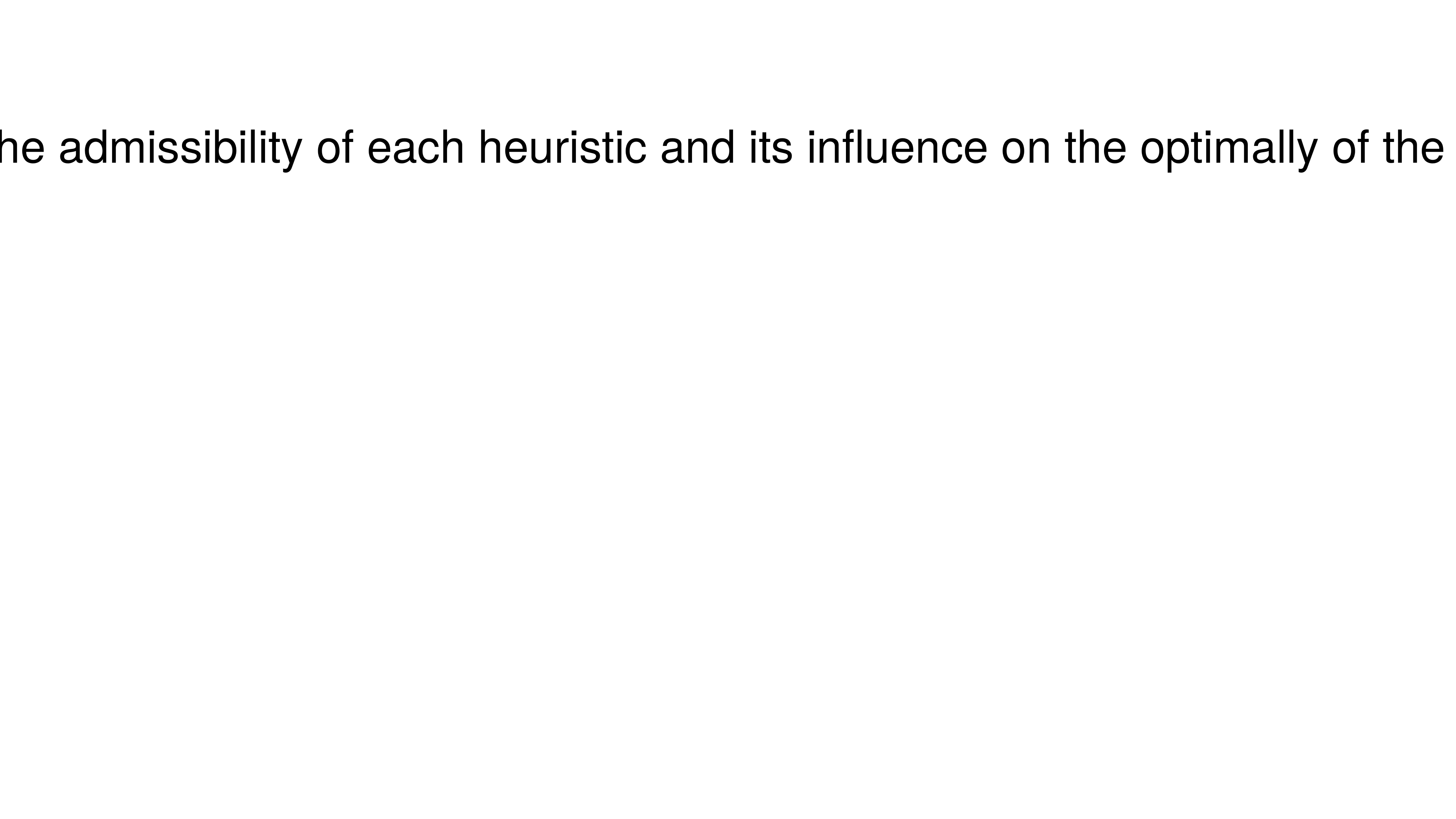

2. The admissibility of each heuristic and its influence on the optimally of the solution.